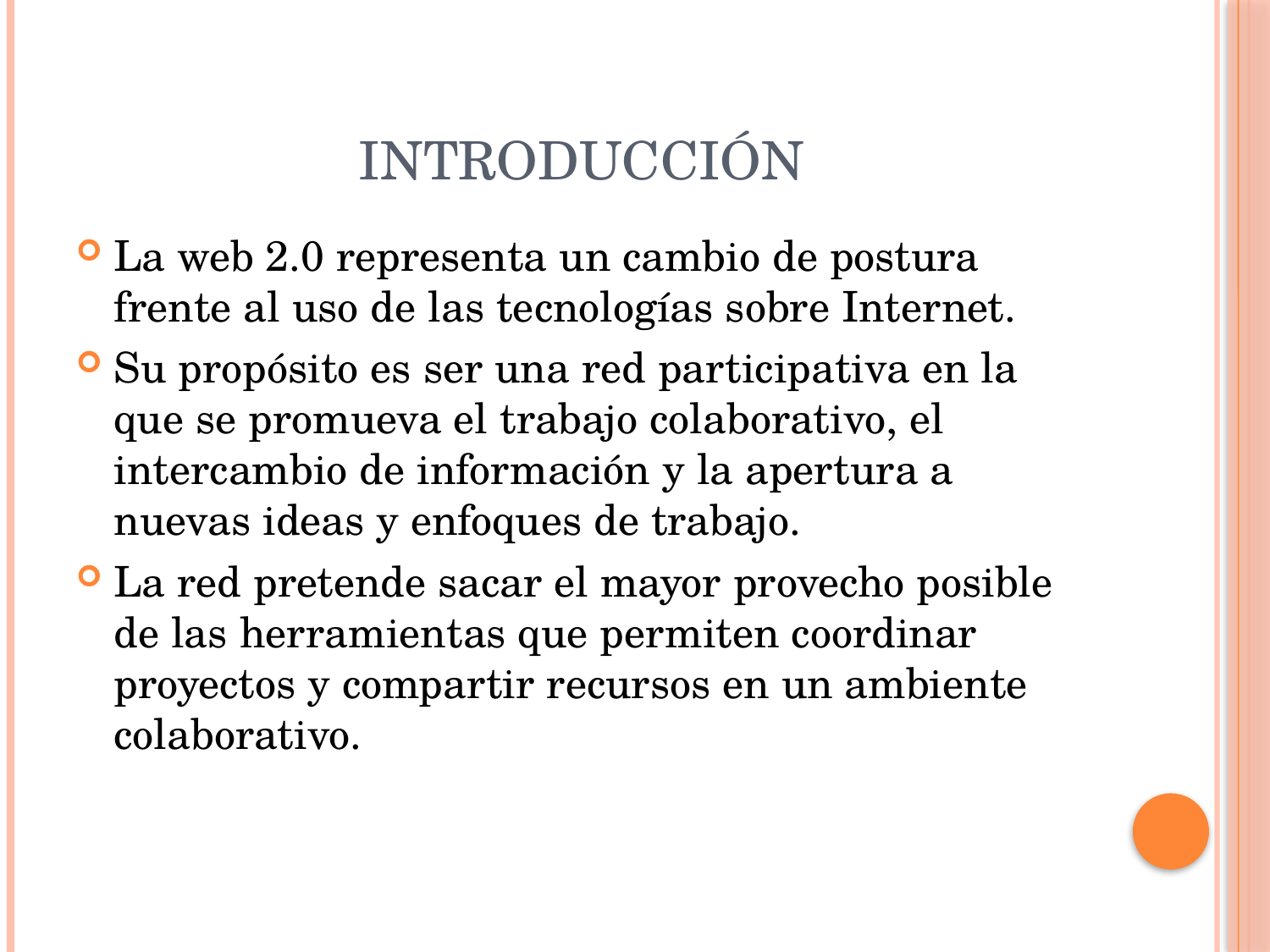

# Introducción
La web 2.0 representa un cambio de postura frente al uso de las tecnologías sobre Internet.
Su propósito es ser una red participativa en la que se promueva el trabajo colaborativo, el intercambio de información y la apertura a nuevas ideas y enfoques de trabajo.
La red pretende sacar el mayor provecho posible de las herramientas que permiten coordinar proyectos y compartir recursos en un ambiente colaborativo.